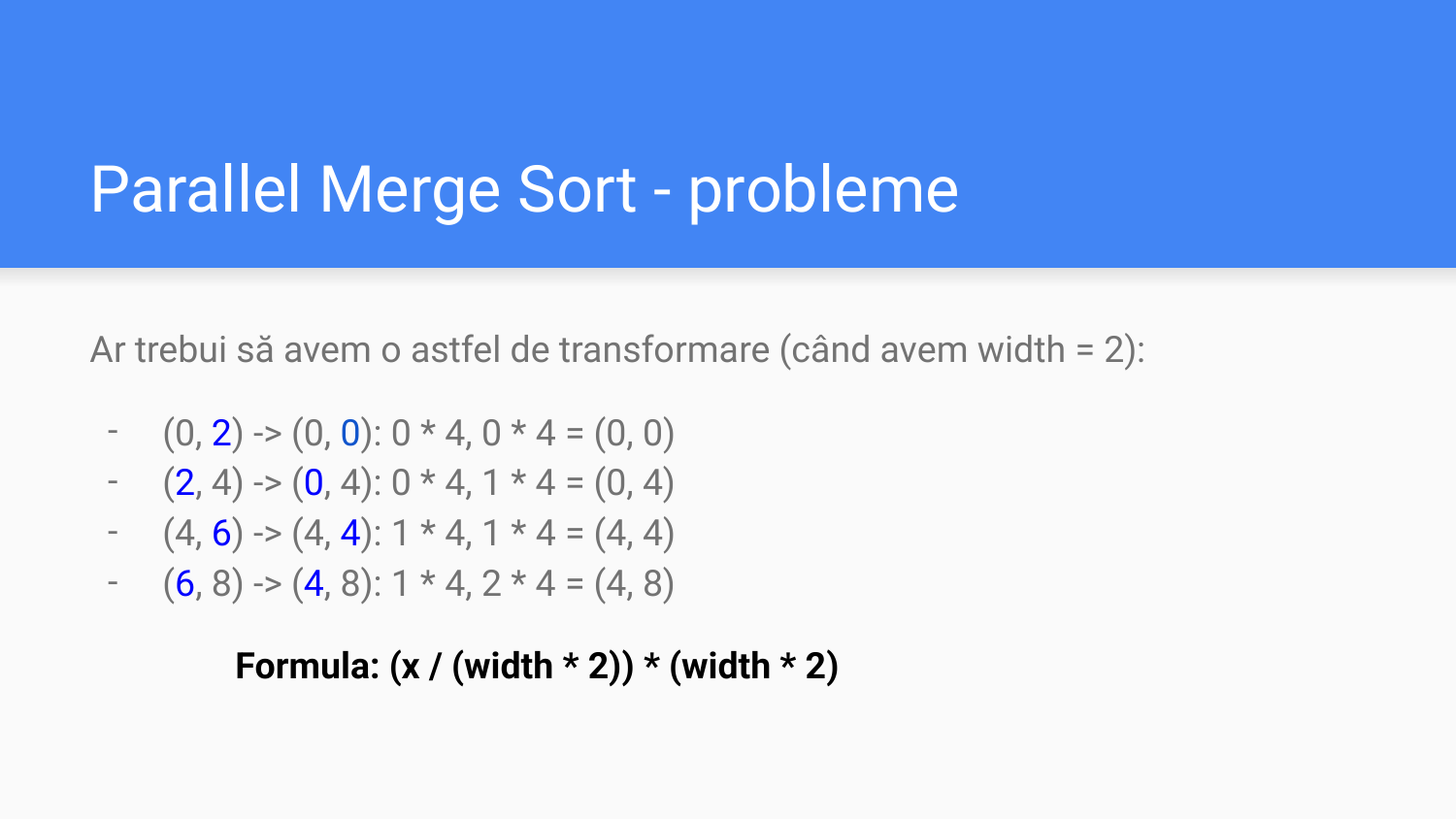

# Parallel Merge Sort - probleme
Ar trebui să avem o astfel de transformare (când avem width = 2):
(0, 2) -> (0, 0): 0 * 4, 0 * 4 = (0, 0)
(2, 4) -> (0, 4): 0 * 4, 1 * 4 = (0, 4)
(4, 6) -> (4, 4): 1 * 4, 1 * 4 = (4, 4)
(6, 8) -> (4, 8): 1 * 4, 2 * 4 = (4, 8)
	Formula: (x / (width * 2)) * (width * 2)